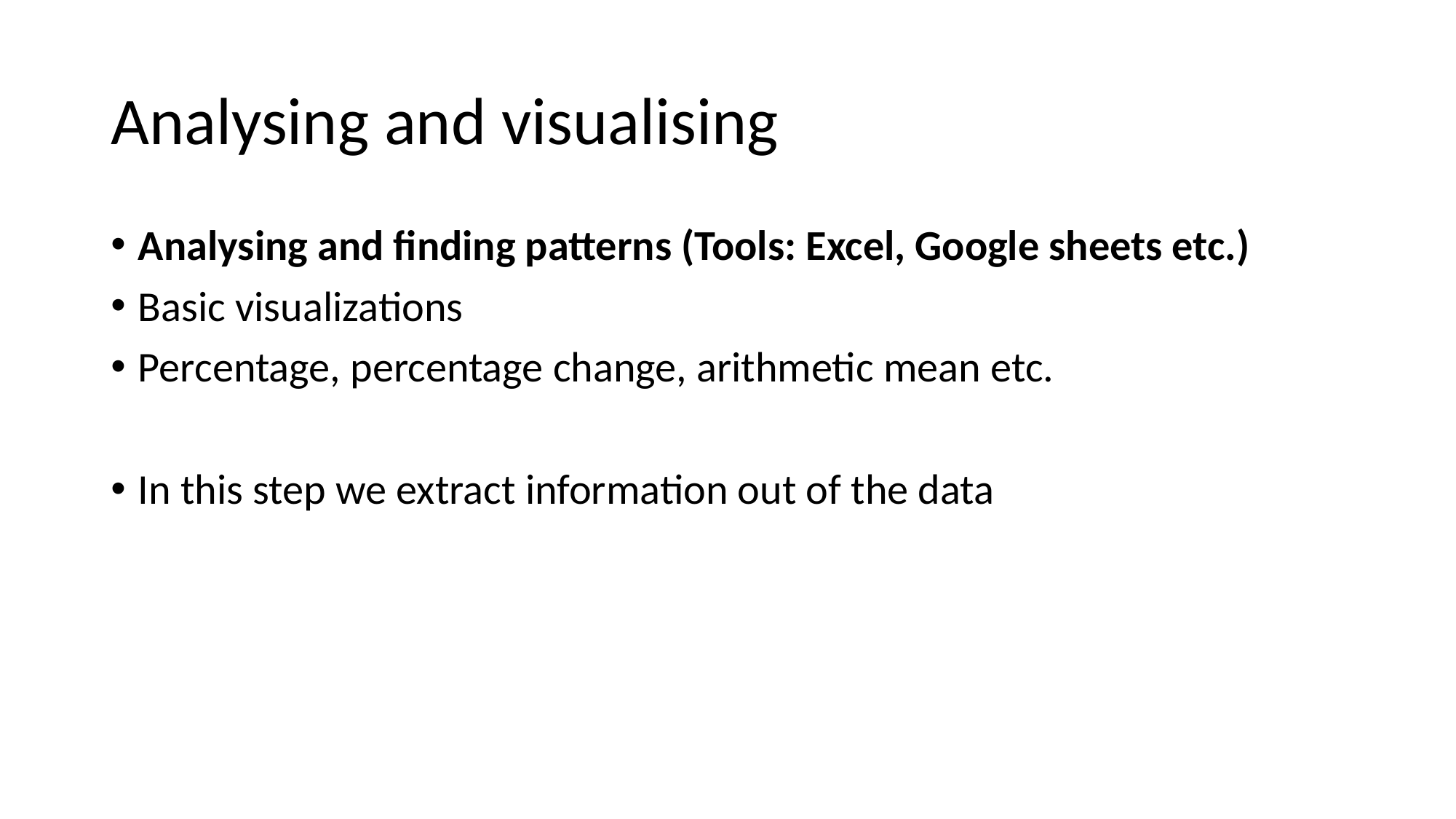

# Analysing and visualising
Analysing and finding patterns (Tools: Excel, Google sheets etc.)
Basic visualizations
Percentage, percentage change, arithmetic mean etc.

In this step we extract information out of the data